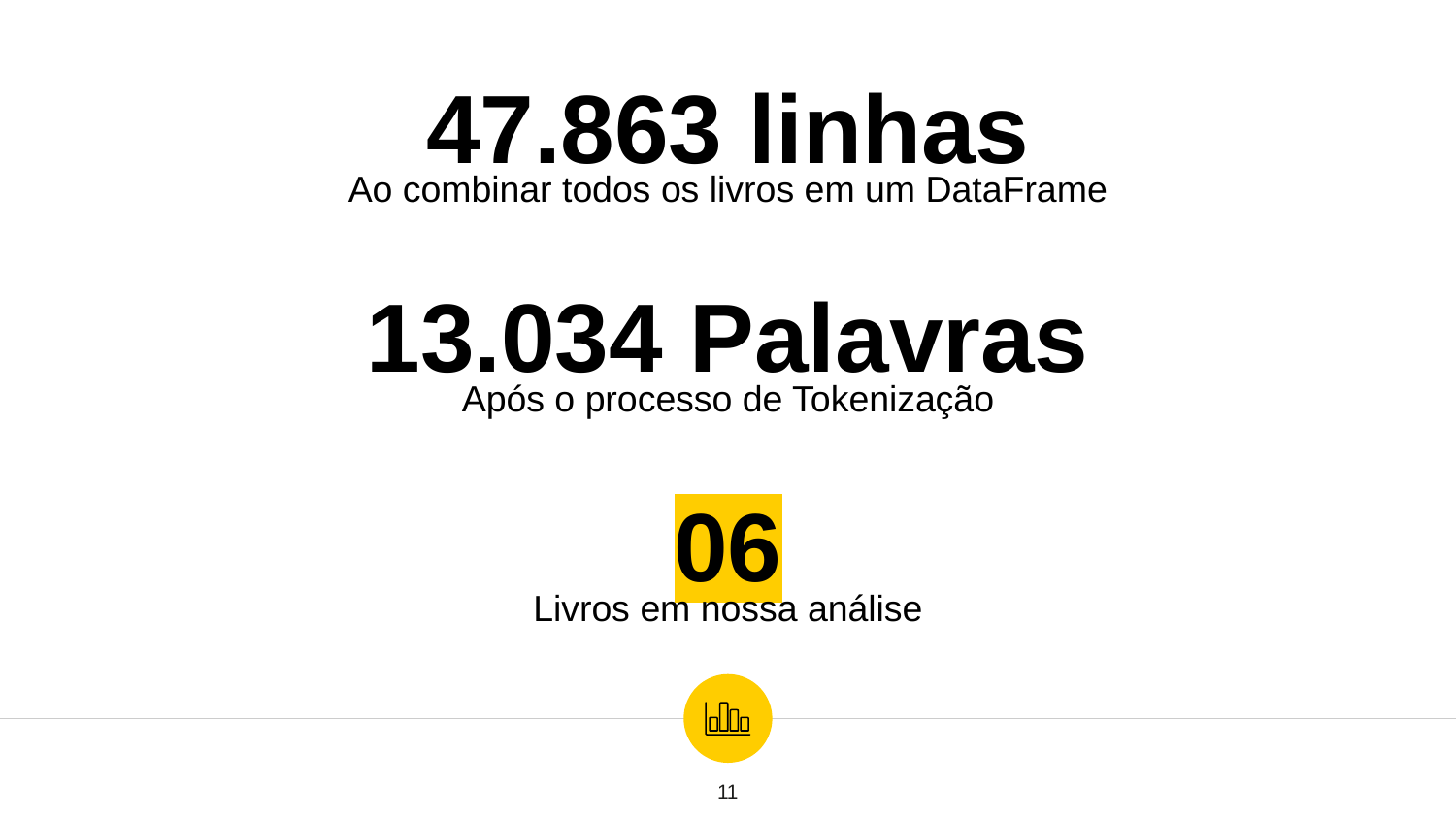

47.863 linhas
Ao combinar todos os livros em um DataFrame
13.034 Palavras
Após o processo de Tokenização
06
Livros em nossa análise

11